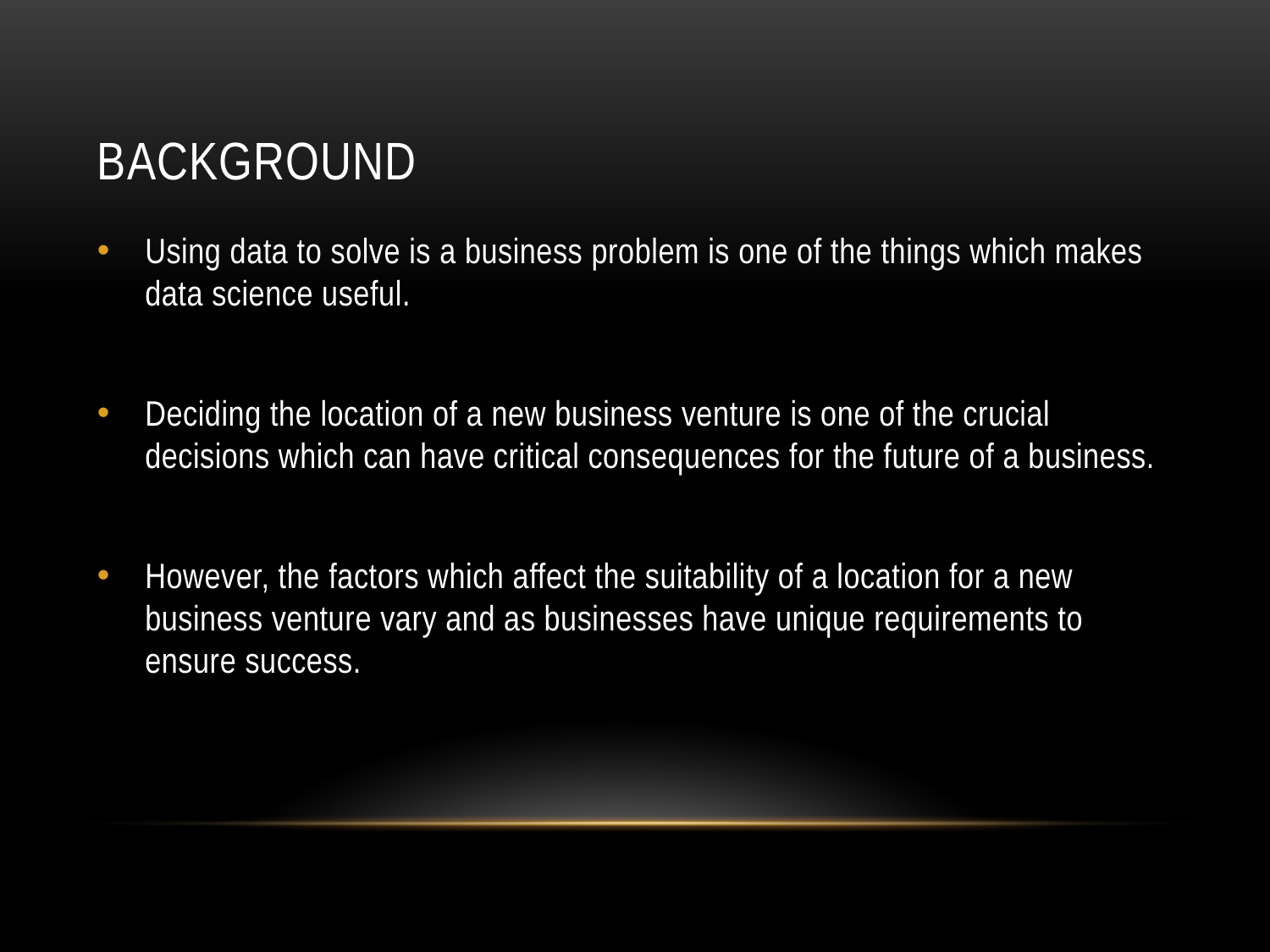

# bACKGROUND
Using data to solve is a business problem is one of the things which makes data science useful.

Deciding the location of a new business venture is one of the crucial decisions which can have critical consequences for the future of a business.

However, the factors which affect the suitability of a location for a new business venture vary and as businesses have unique requirements to ensure success.